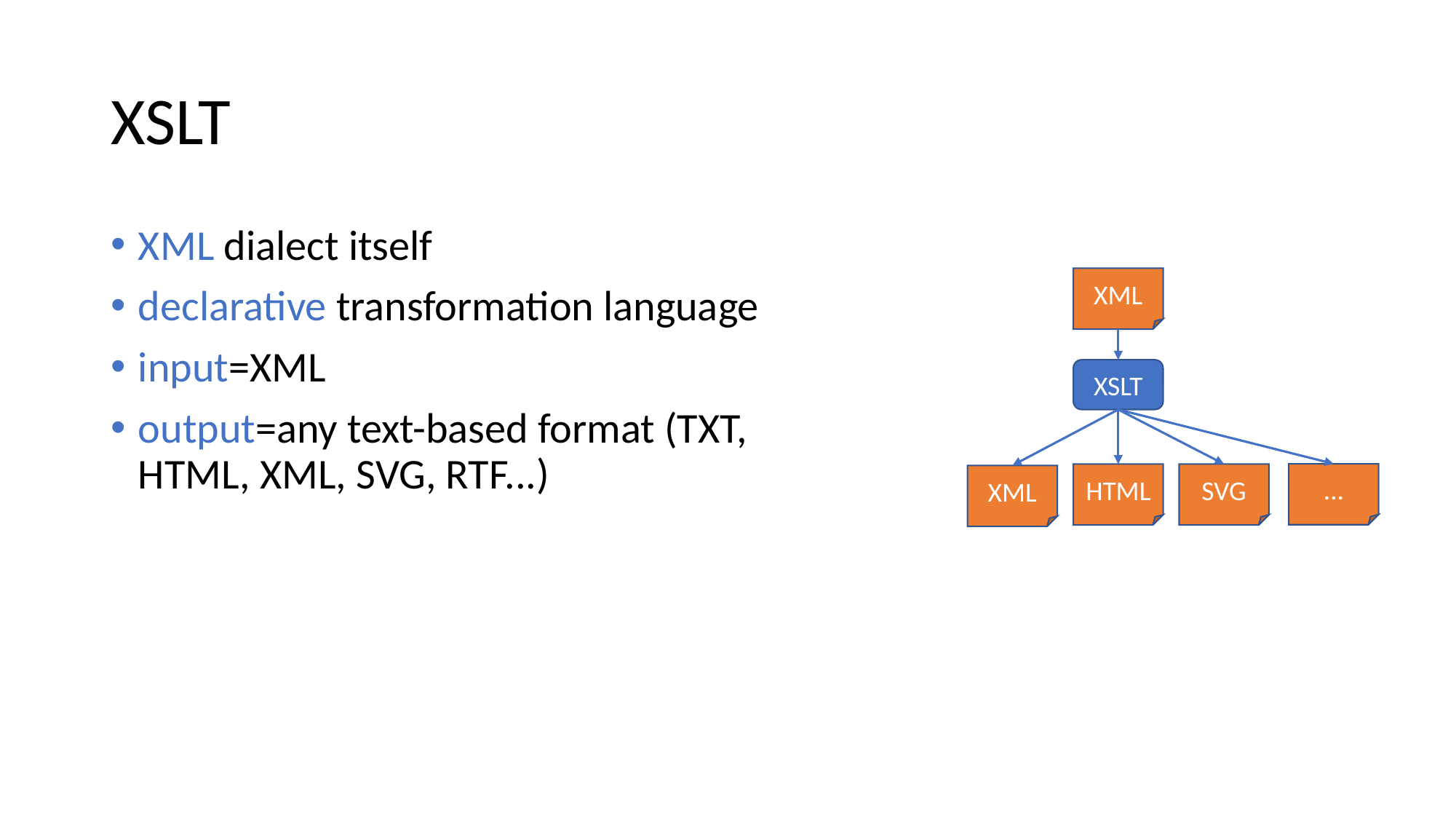

# XSLT
XML dialect itself
declarative transformation language
input=XML
output=any text-based format (TXT, HTML, XML, SVG, RTF...)
XML
XSLT
…
HTML
SVG
XML